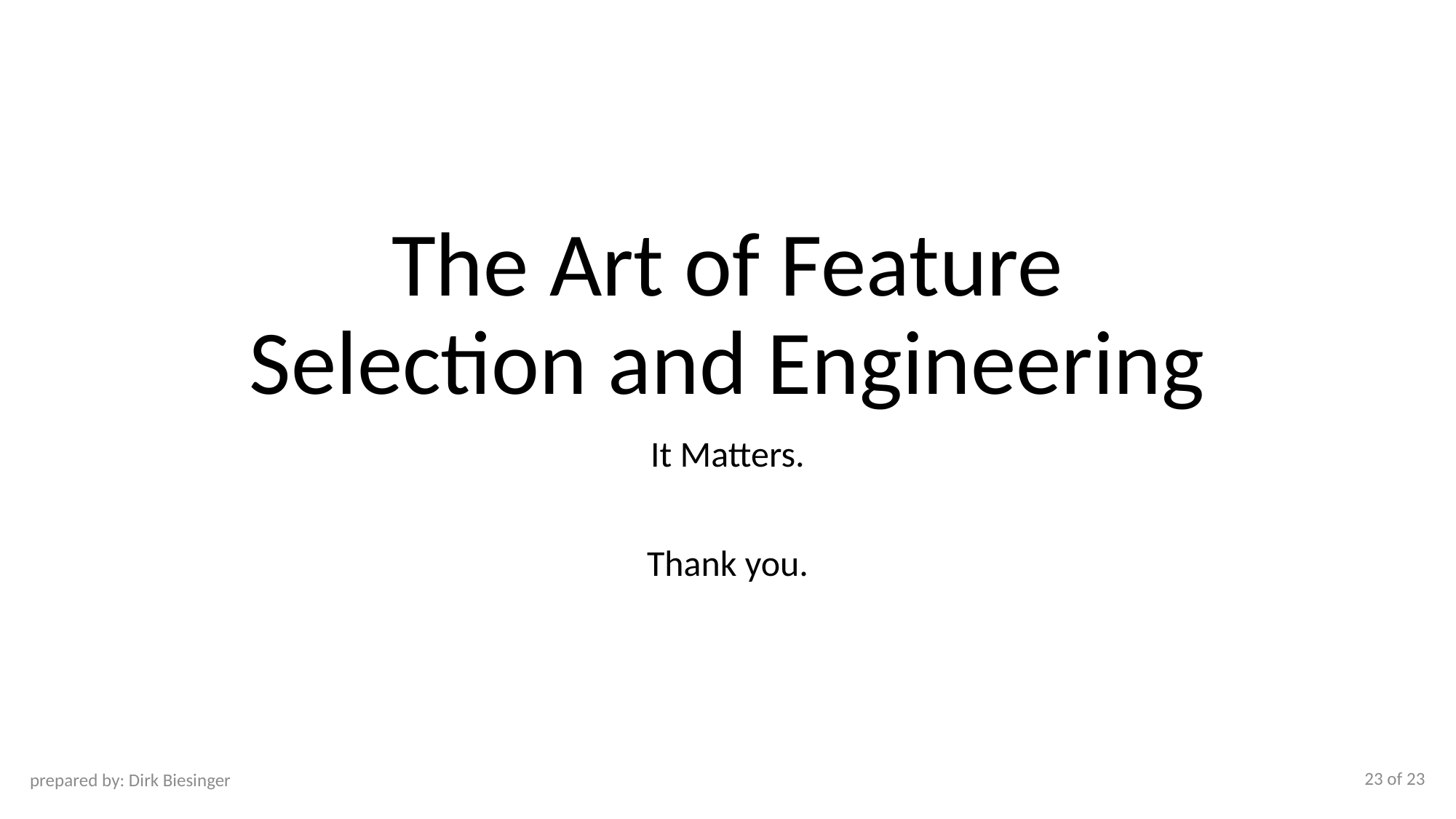

# The Art of Feature Selection and Engineering
It Matters.

Thank you.
23 of 23
prepared by: Dirk Biesinger